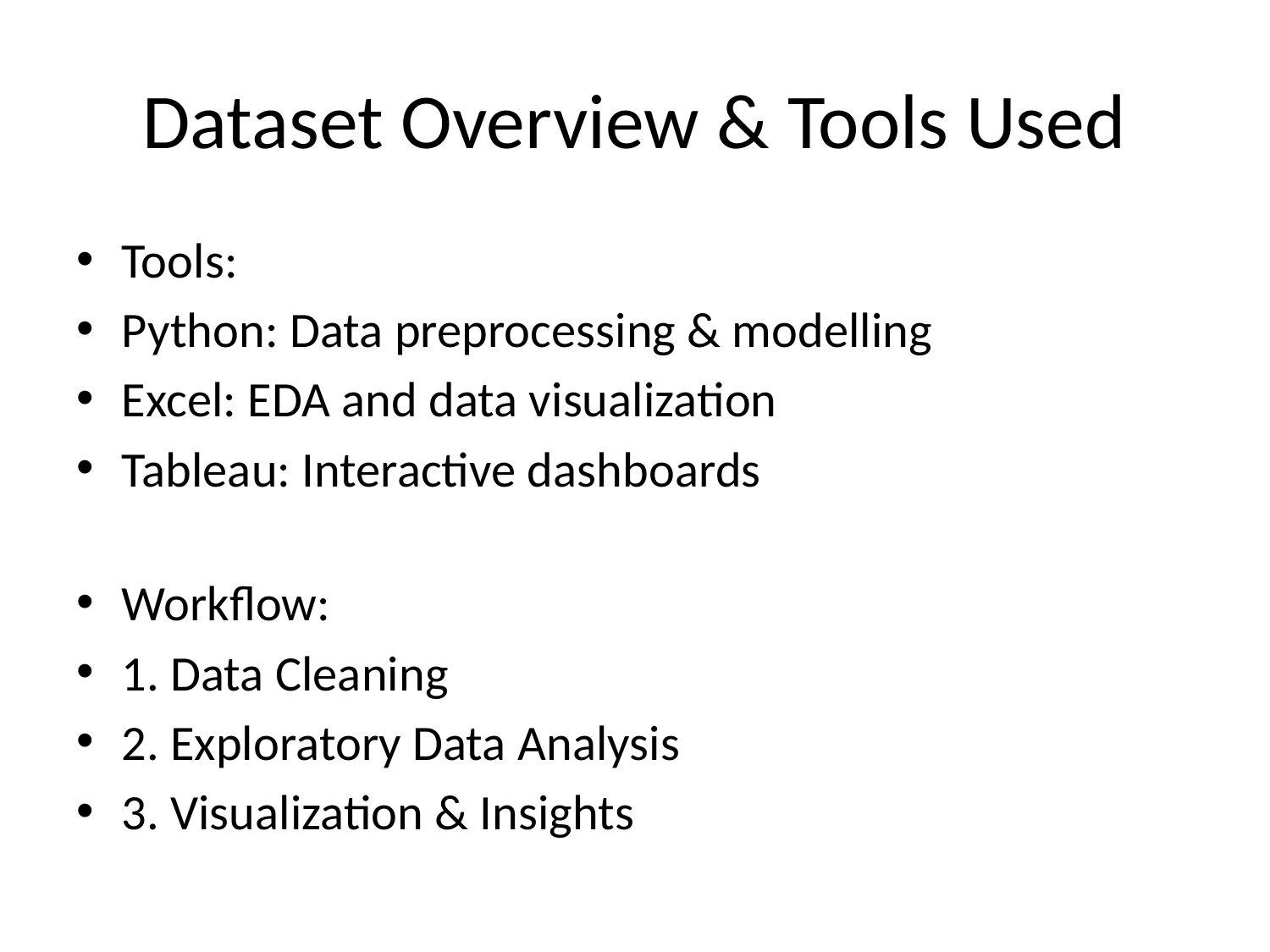

# Dataset Overview & Tools Used
Tools:
Python: Data preprocessing & modelling
Excel: EDA and data visualization
Tableau: Interactive dashboards

Workflow:
1. Data Cleaning
2. Exploratory Data Analysis
3. Visualization & Insights